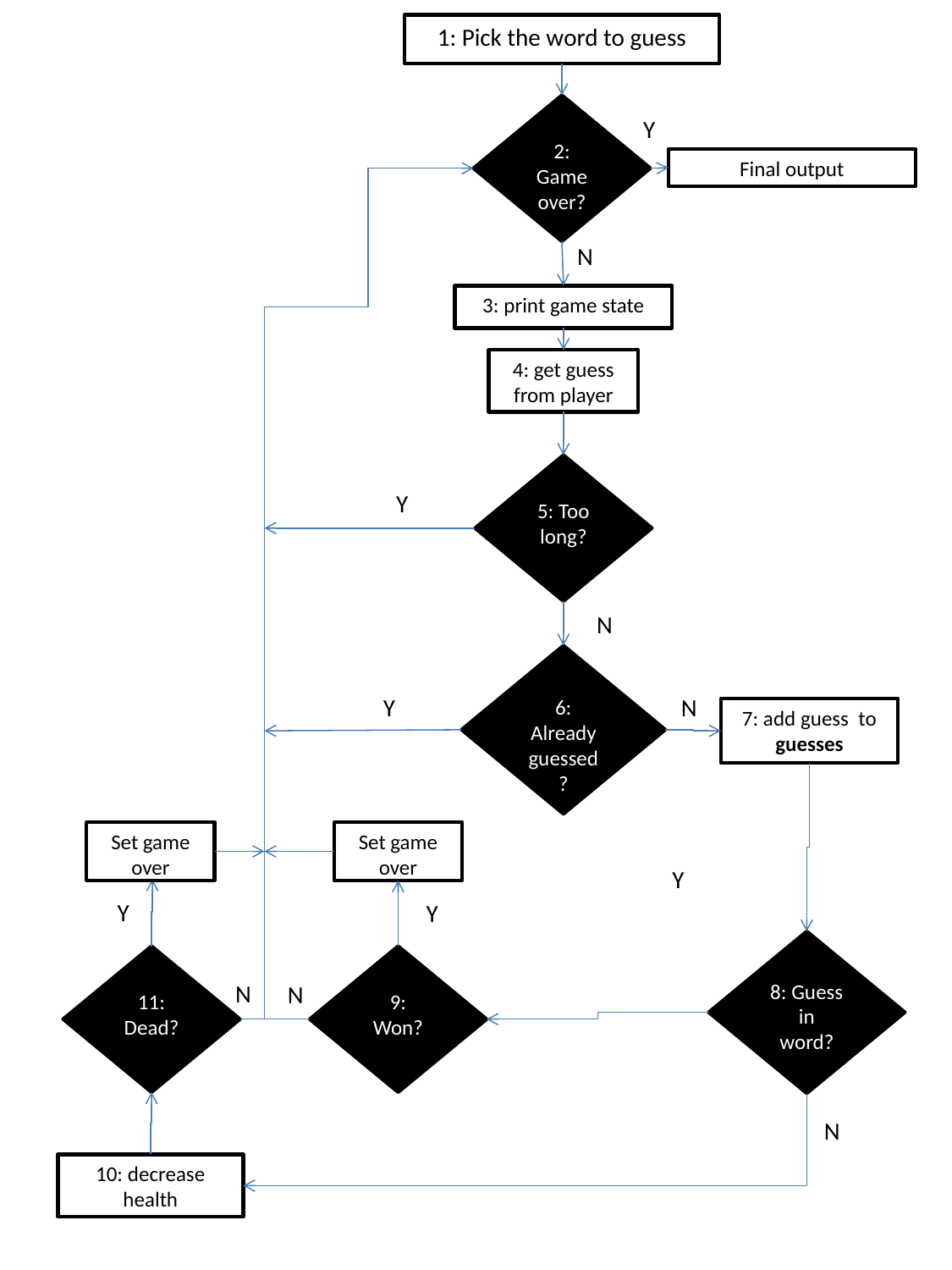

1: Pick the word to guess
2: Game over?
Y
Final output

N
3: print game state

4: get guess from player
5: Too long?
Y
N
6: Already guessed?
N
Y
7: add guess  to guesses

Set game over

Set game over

Y
Y
Y
8: Guess in word?
11: Dead?
9: Won?
N
N
N
10: decrease health